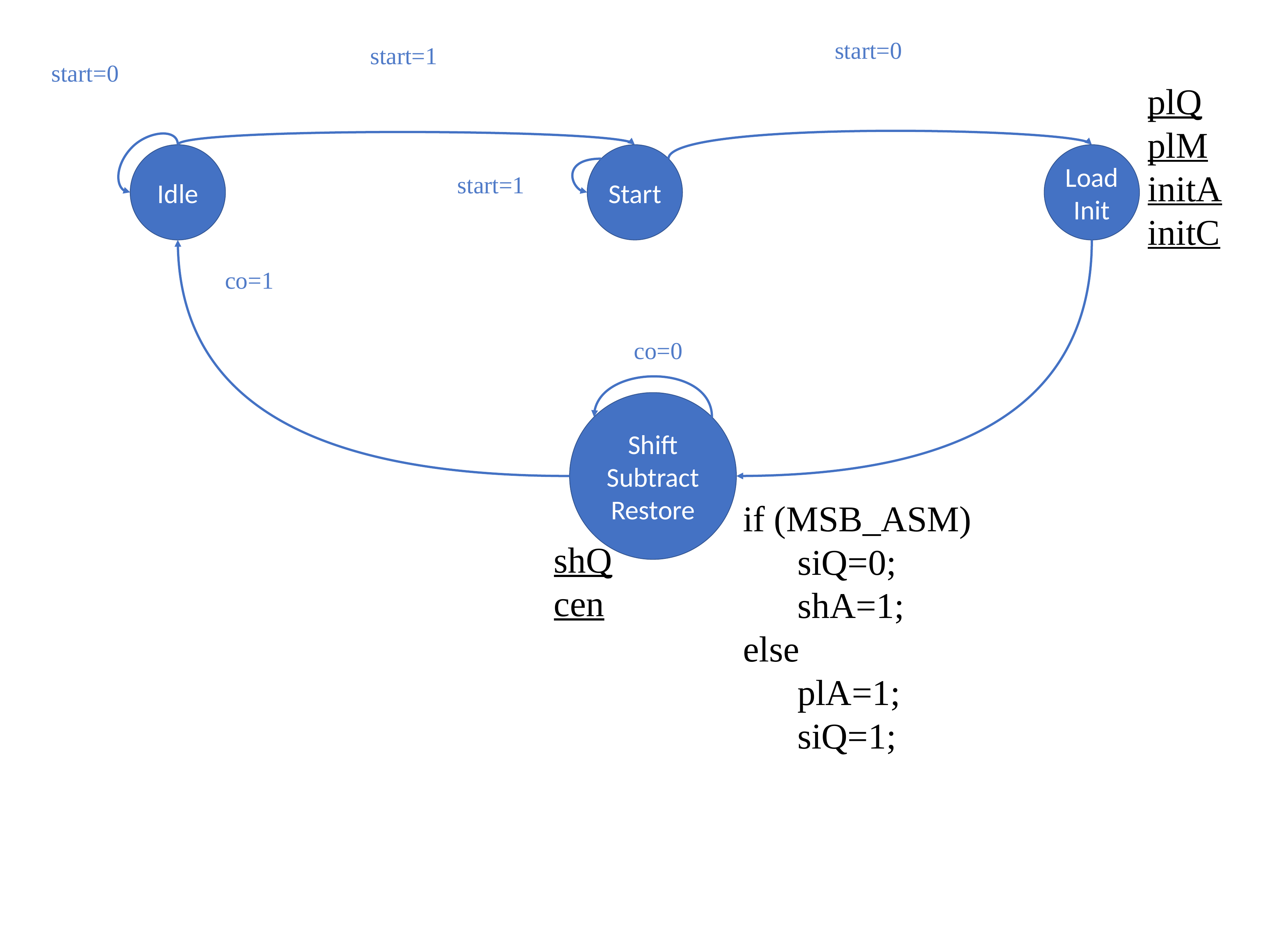

start=0
start=1
start=0
plQ
plM
initA
initC

Idle
Start
Load
Init
start=1
co=1
co=0
Shift
Subtract
Restore
if (MSB_ASM)
	siQ=0;
	shA=1;
else
	plA=1;
	siQ=1;
shQ
cen